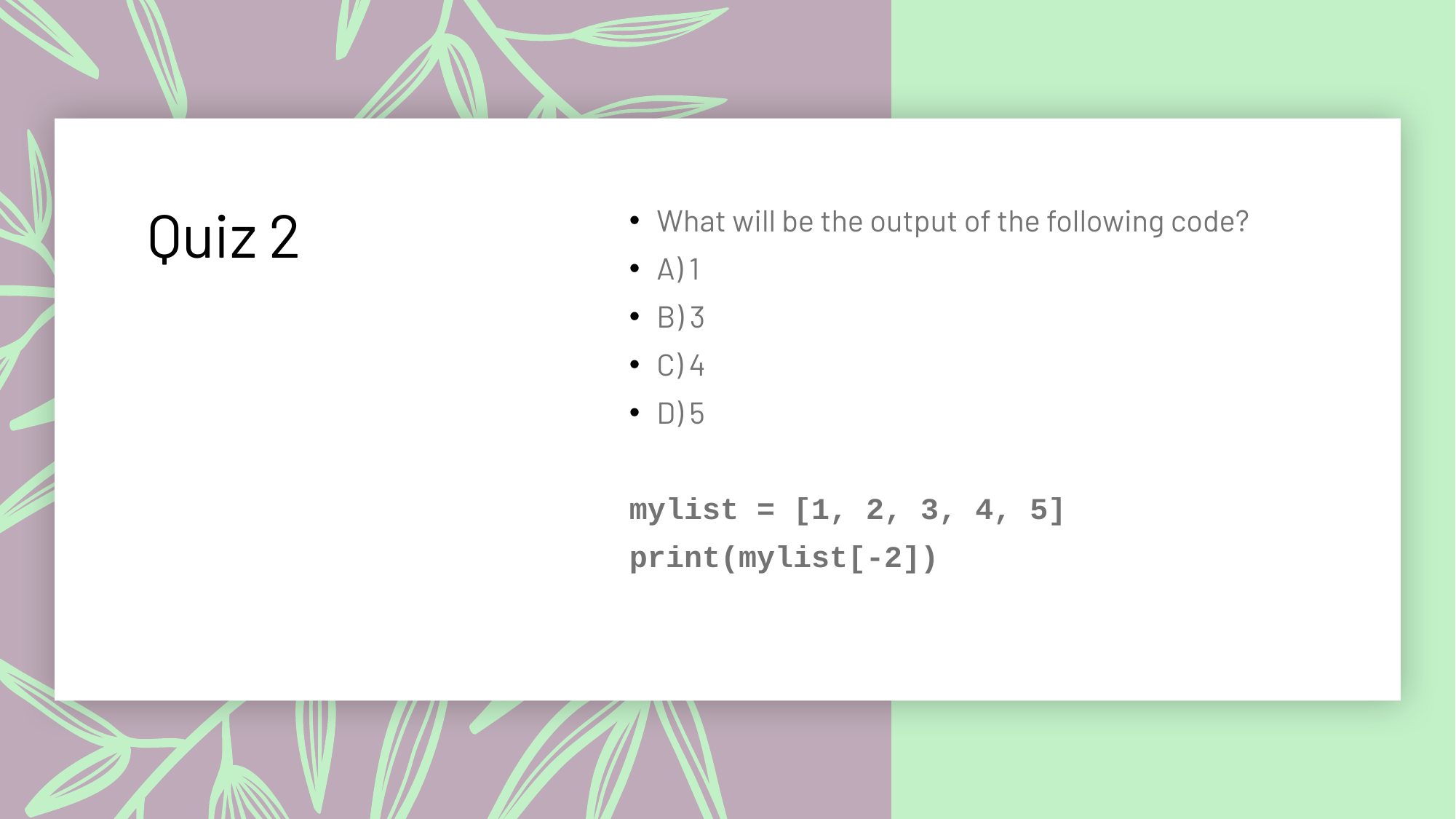

# Quiz 2
What will be the output of the following code?
A) 1
B) 3
C) 4
D) 5

mylist = [1, 2, 3, 4, 5]
print(mylist[-2])